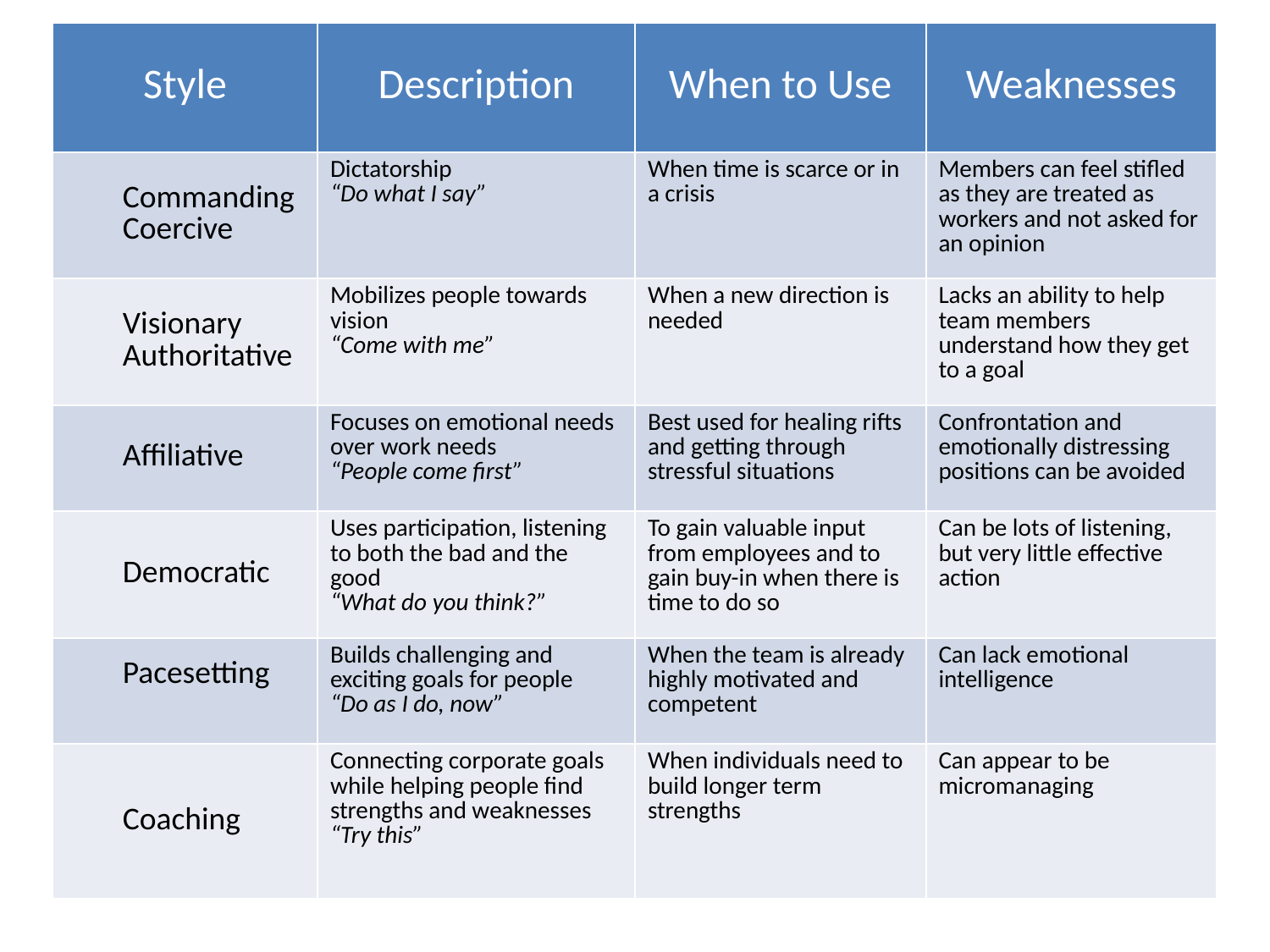

| Style | Description | When to Use | Weaknesses |
| --- | --- | --- | --- |
| Commanding Coercive | Dictatorship “Do what I say” | When time is scarce or in a crisis | Members can feel stifled as they are treated as workers and not asked for an opinion |
| Visionary Authoritative | Mobilizes people towards vision “Come with me” | When a new direction is needed | Lacks an ability to help team members understand how they get to a goal |
| Affiliative | Focuses on emotional needs over work needs “People come first” | Best used for healing rifts and getting through stressful situations | Confrontation and emotionally distressing positions can be avoided |
| Democratic | Uses participation, listening to both the bad and the good “What do you think?” | To gain valuable input from employees and to gain buy-in when there is time to do so | Can be lots of listening, but very little effective action |
| Pacesetting | Builds challenging and exciting goals for people “Do as I do, now” | When the team is already highly motivated and competent | Can lack emotional intelligence |
| Coaching | Connecting corporate goals while helping people find strengths and weaknesses “Try this” | When individuals need to build longer term strengths | Can appear to be micromanaging |